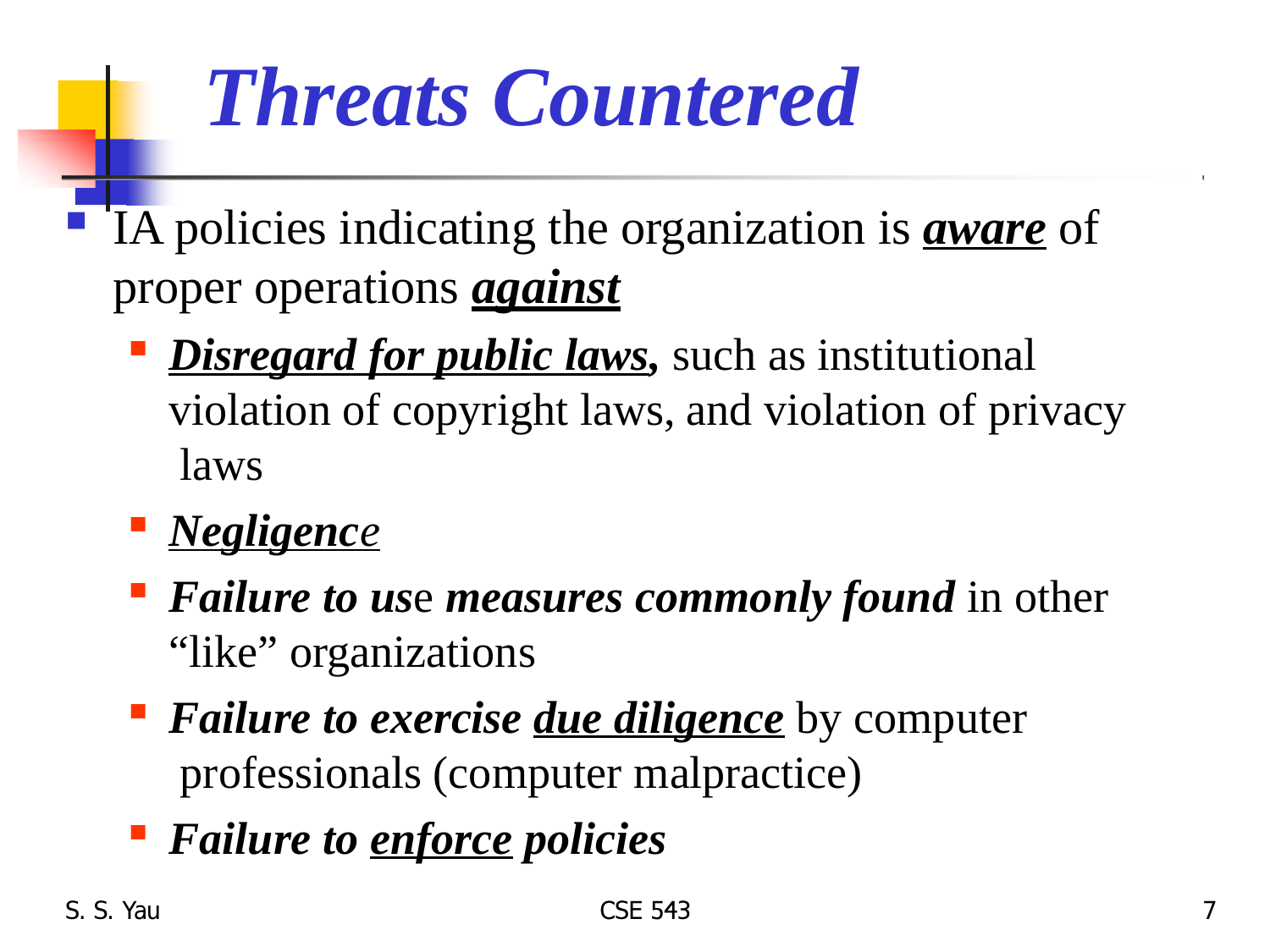

# Threats Countered
IA policies indicating the organization is aware of
proper operations against
Disregard for public laws, such as institutional  violation of copyright laws, and violation of privacy  laws
Negligence
Failure to use measures commonly found in other
“like” organizations
Failure to exercise due diligence by computer  professionals (computer malpractice)
Failure to enforce policies
S. S. Yau
CSE 543
7